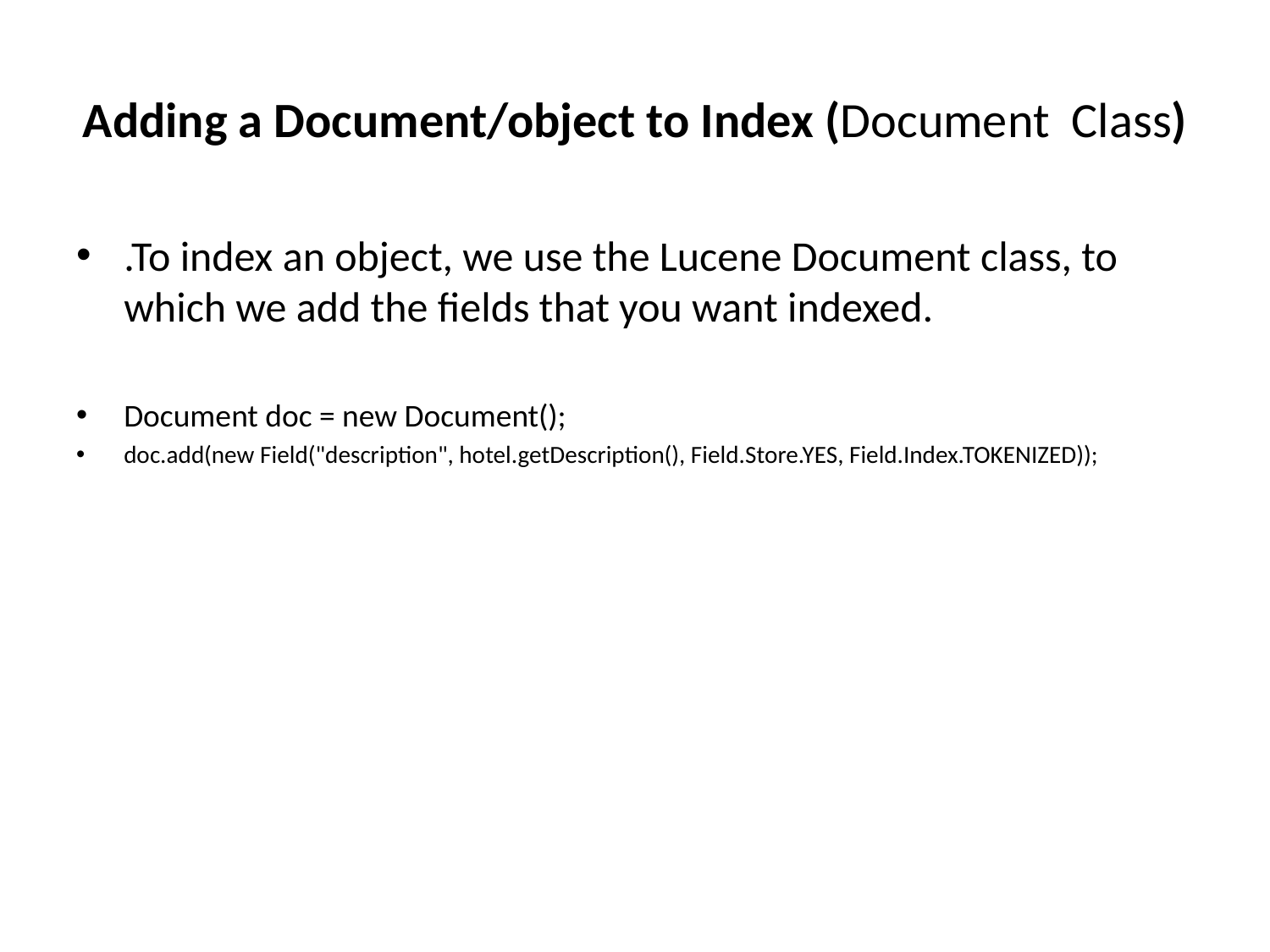

# Adding a Document/object to Index (Document  Class)
.To index an object, we use the Lucene Document class, to which we add the fields that you want indexed.

Document doc = new Document();
doc.add(new Field("description", hotel.getDescription(), Field.Store.YES, Field.Index.TOKENIZED));